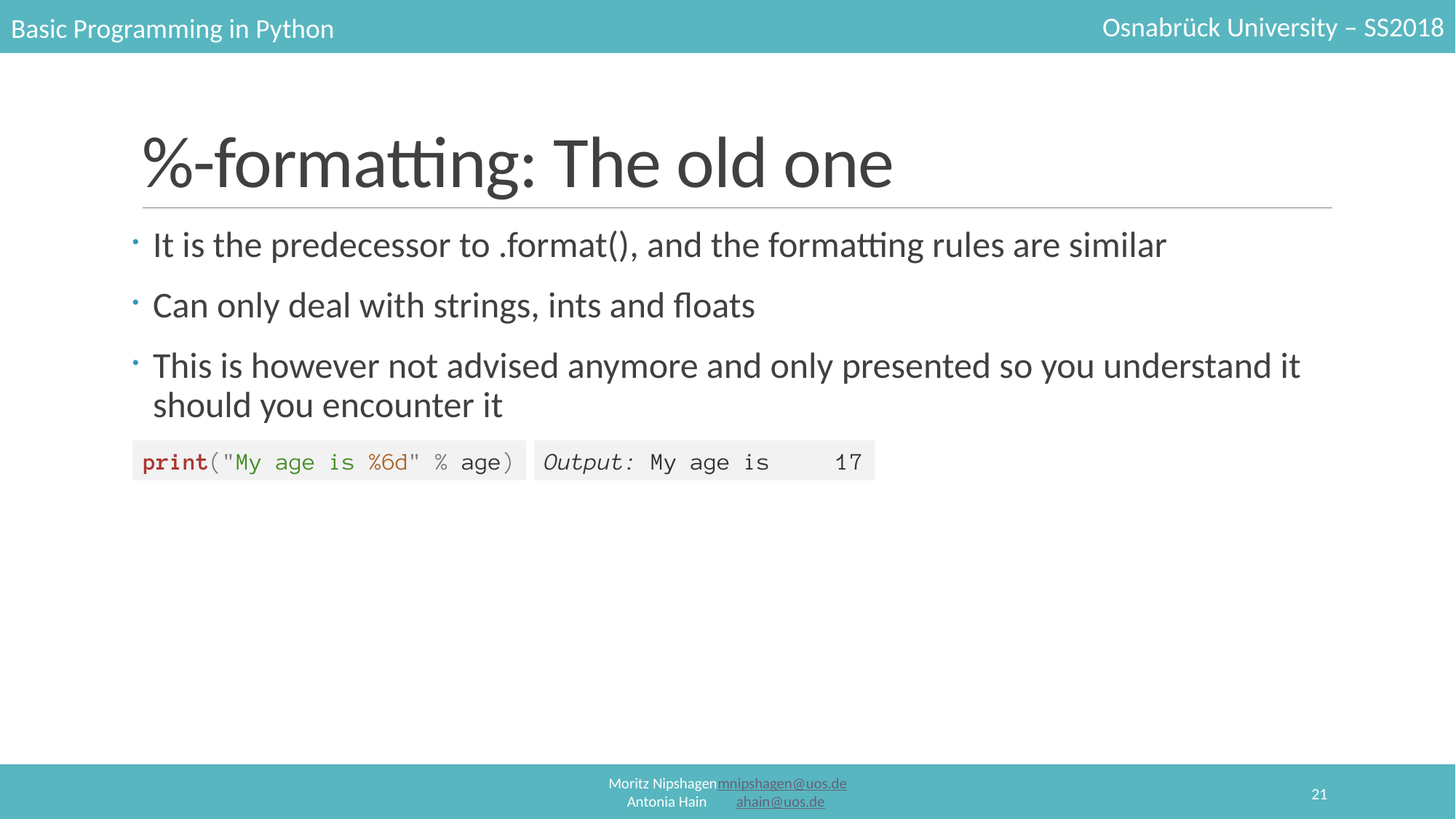

# %-formatting: The old one
It is the predecessor to .format(), and the formatting rules are similar
Can only deal with strings, ints and floats
This is however not advised anymore and only presented so you understand it should you encounter it
print("My age is %6d" % age)
Output: My age is     17
21